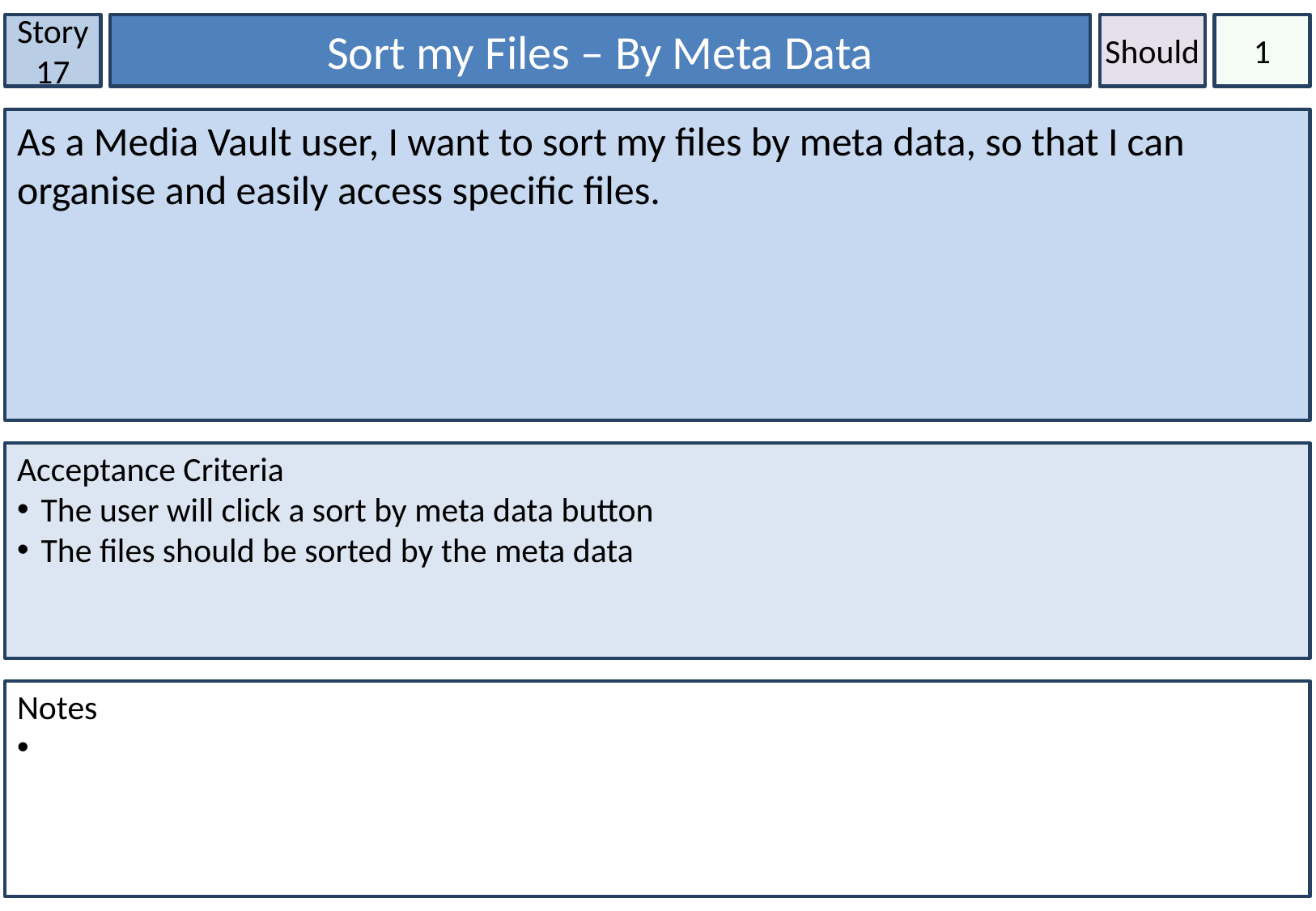

Story 17
Sort my Files – By Meta Data
Should
1
As a Media Vault user, I want to sort my files by meta data, so that I can organise and easily access specific files.
Acceptance Criteria
The user will click a sort by meta data button
The files should be sorted by the meta data
Notes